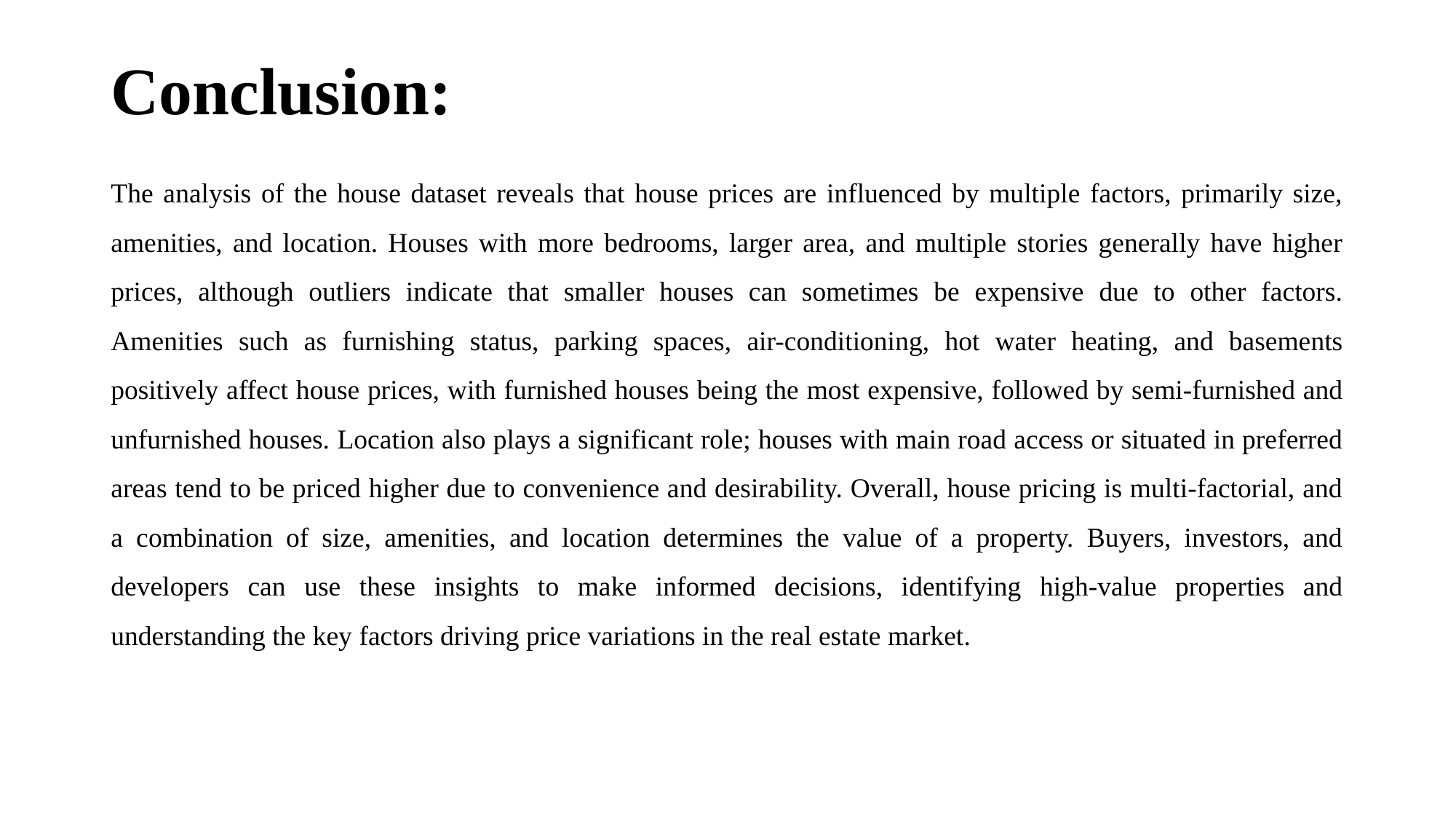

# Conclusion:
The analysis of the house dataset reveals that house prices are influenced by multiple factors, primarily size, amenities, and location. Houses with more bedrooms, larger area, and multiple stories generally have higher prices, although outliers indicate that smaller houses can sometimes be expensive due to other factors. Amenities such as furnishing status, parking spaces, air-conditioning, hot water heating, and basements positively affect house prices, with furnished houses being the most expensive, followed by semi-furnished and unfurnished houses. Location also plays a significant role; houses with main road access or situated in preferred areas tend to be priced higher due to convenience and desirability. Overall, house pricing is multi-factorial, and a combination of size, amenities, and location determines the value of a property. Buyers, investors, and developers can use these insights to make informed decisions, identifying high-value properties and understanding the key factors driving price variations in the real estate market.